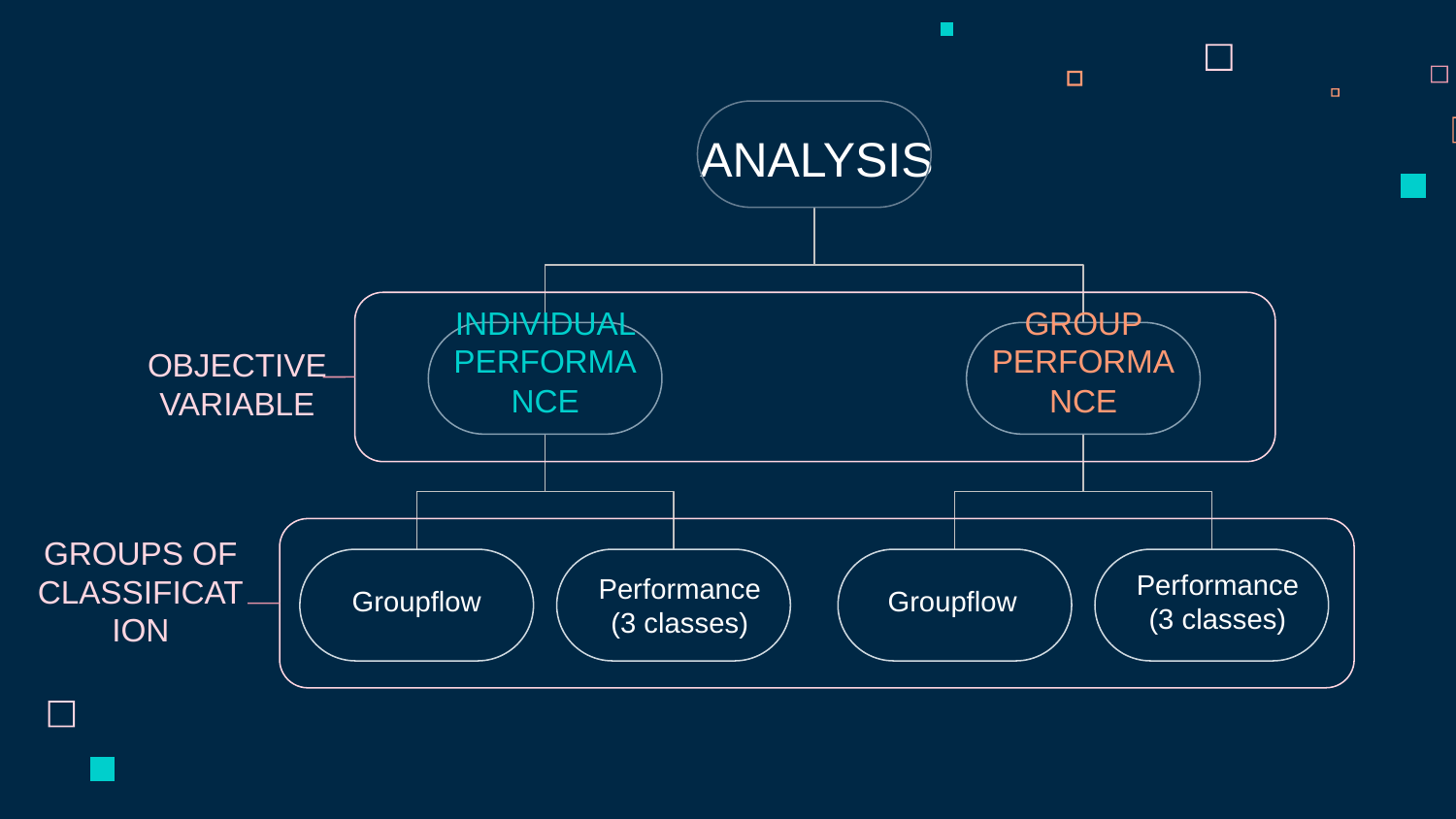

# ANALYSIS

OBJECTIVE
VARIABLE
INDIVIDUAL PERFORMANCE
GROUP PERFORMANCE

GROUPS OF
CLASSIFICATION
Performance
(3 classes)

Performance
(3 classes)

Groupflow

Groupflow